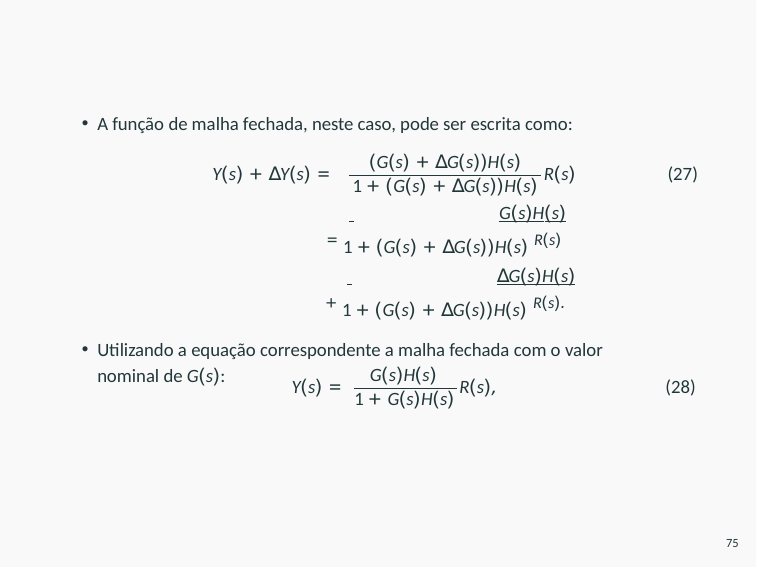

A função de malha fechada, neste caso, pode ser escrita como:
(G(s) + ∆G(s))H(s)
1 + (G(s) + ∆G(s))H(s)
Y(s) + ∆Y(s) =
R(s)
(27)

 	G(s)H(s)
= 1 + (G(s) + ∆G(s))H(s) R(s)
 	∆G(s)H(s)
+ 1 + (G(s) + ∆G(s))H(s) R(s).
Utilizando a equação correspondente a malha fechada com o valor  nominal de G(s):
G(s)H(s)
Y(s) =
R(s),
(28)
1 + G(s)H(s)

75